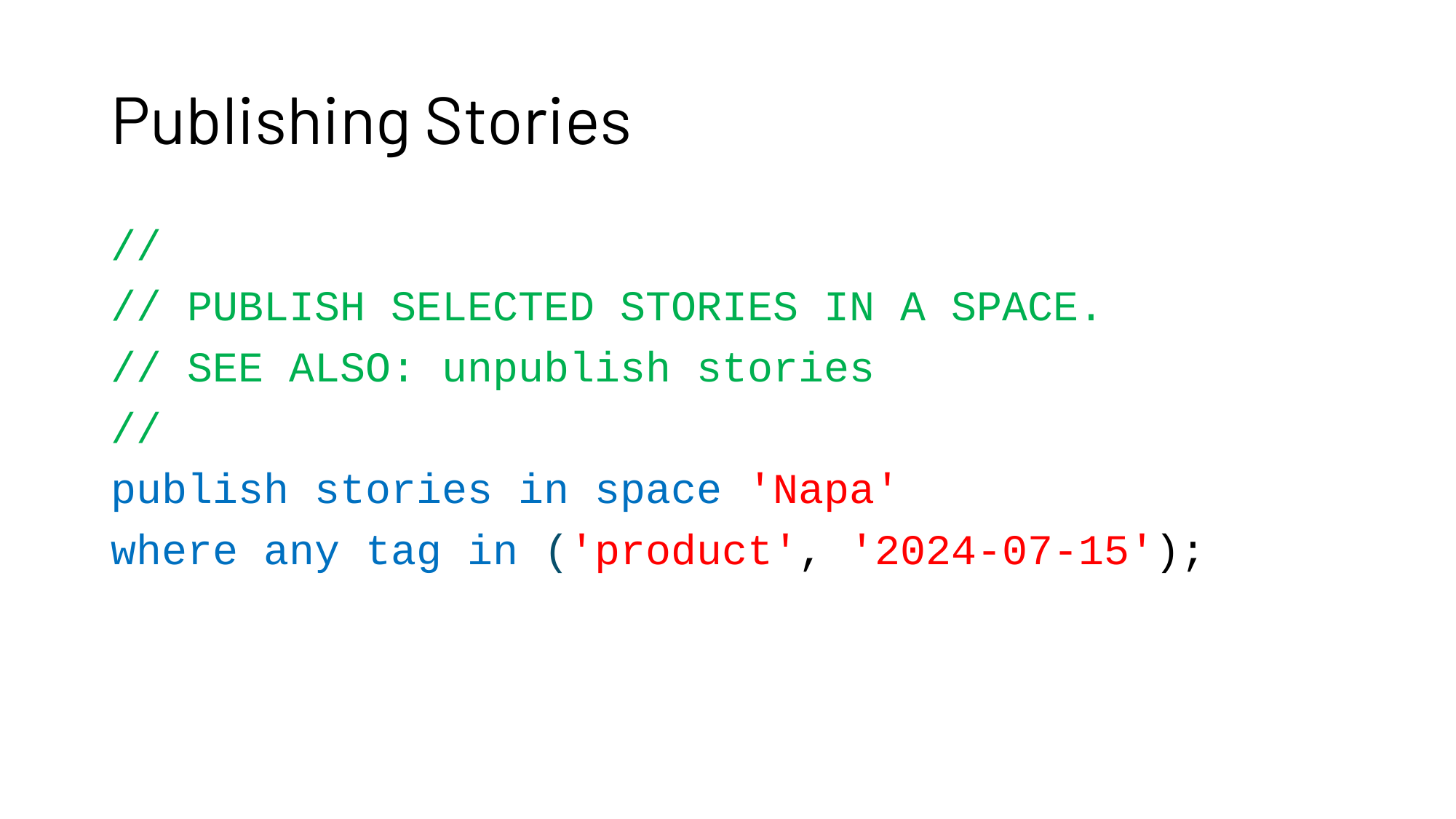

# Publishing Stories
//
// PUBLISH SELECTED STORIES IN A SPACE.
// SEE ALSO: unpublish stories
//
publish stories in space 'Napa'
where any tag in ('product', '2024-07-15');